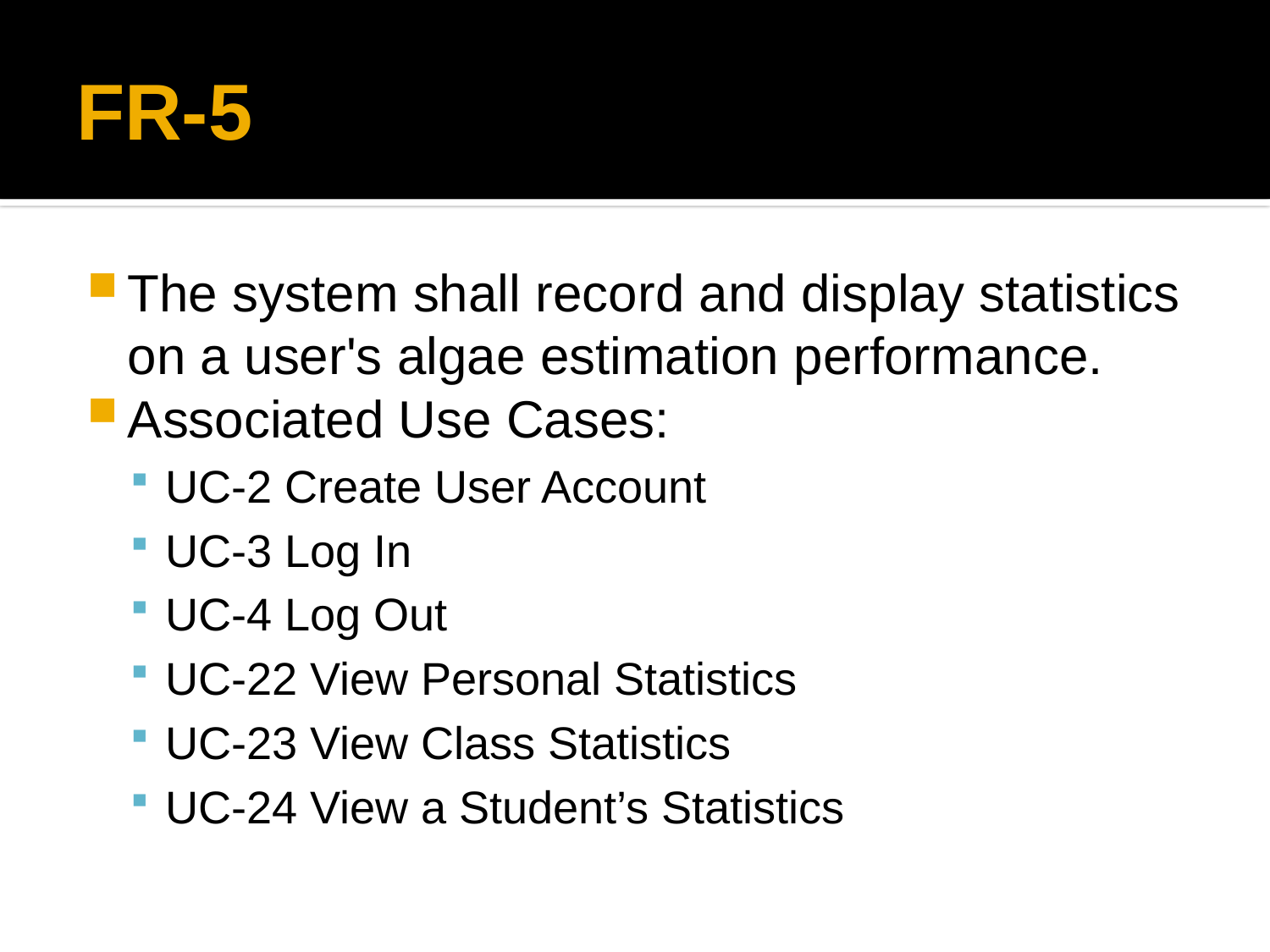

# FR-5
The system shall record and display statistics on a user's algae estimation performance.
Associated Use Cases:
UC-2 Create User Account
UC-3 Log In
UC-4 Log Out
UC-22 View Personal Statistics
UC-23 View Class Statistics
UC-24 View a Student’s Statistics